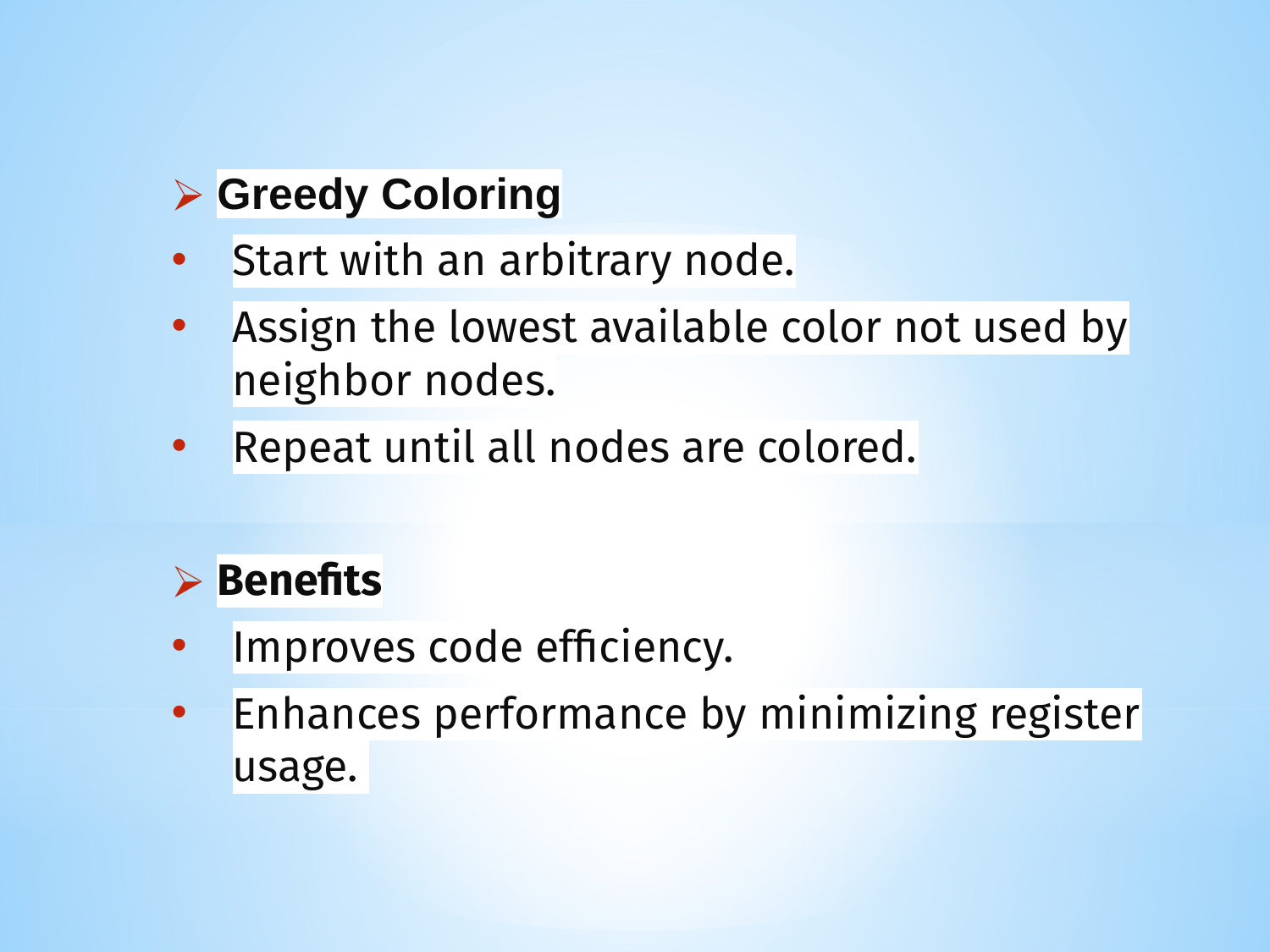

Greedy Coloring
Start with an arbitrary node.
Assign the lowest available color not used by neighbor nodes.
Repeat until all nodes are colored.

Benefits
Improves code efficiency.
Enhances performance by minimizing register usage.